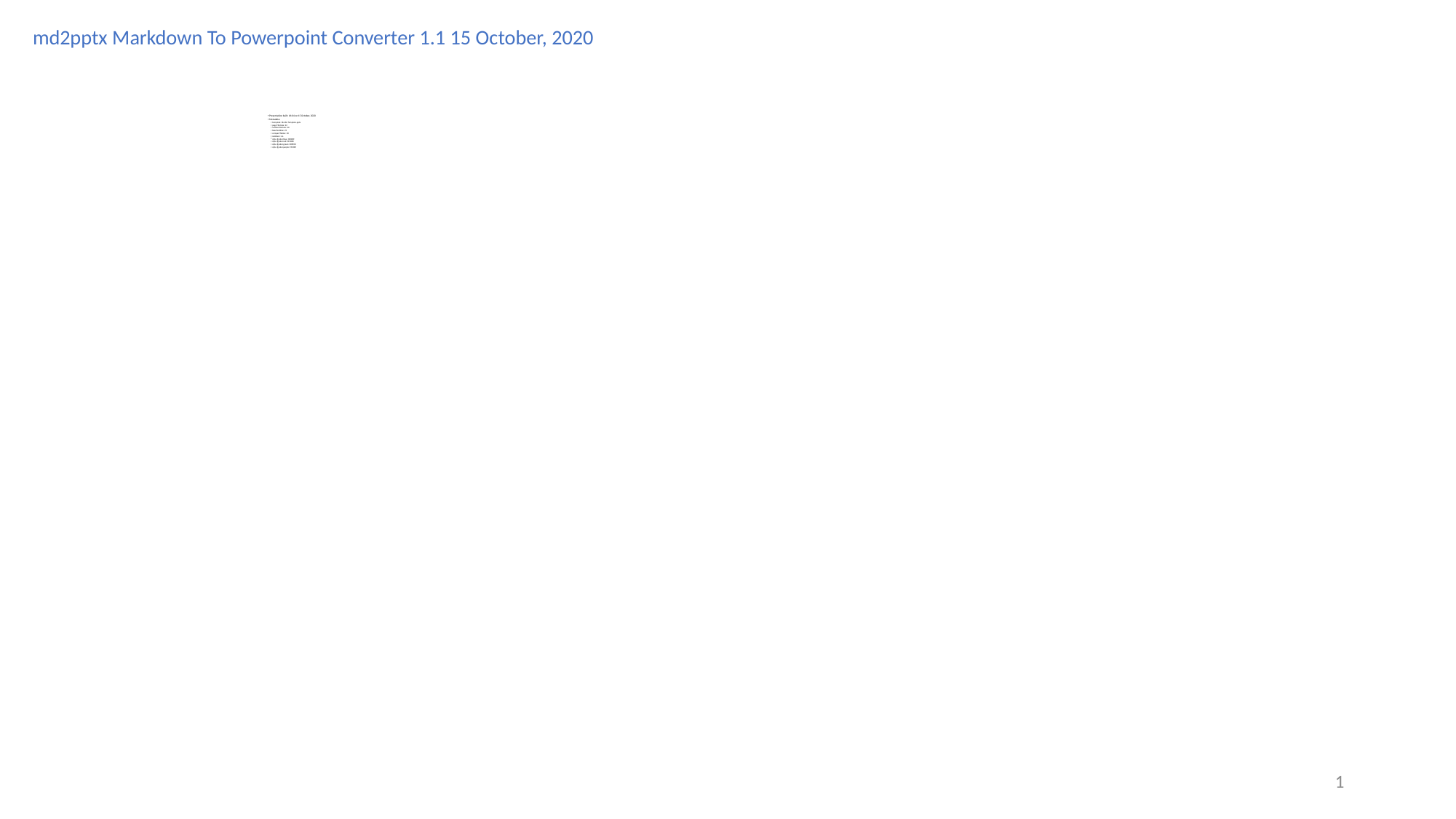

# md2pptx Markdown To Powerpoint Converter 1.1 15 October, 2020
Presentation built: 16:04 on 15 October, 2020
Metadata:
template: Martin Template.pptx
pageTitleSize: 22
sectionTitleSize: 30
baseTextSize: 22
compactTables: 20
numbers: no
style.fgcolor.blue: 0000FF
style.fgcolor.red: FF0000
style.fgcolor.green: 00FF00
style.fgcolor.purple: FF00FF
1